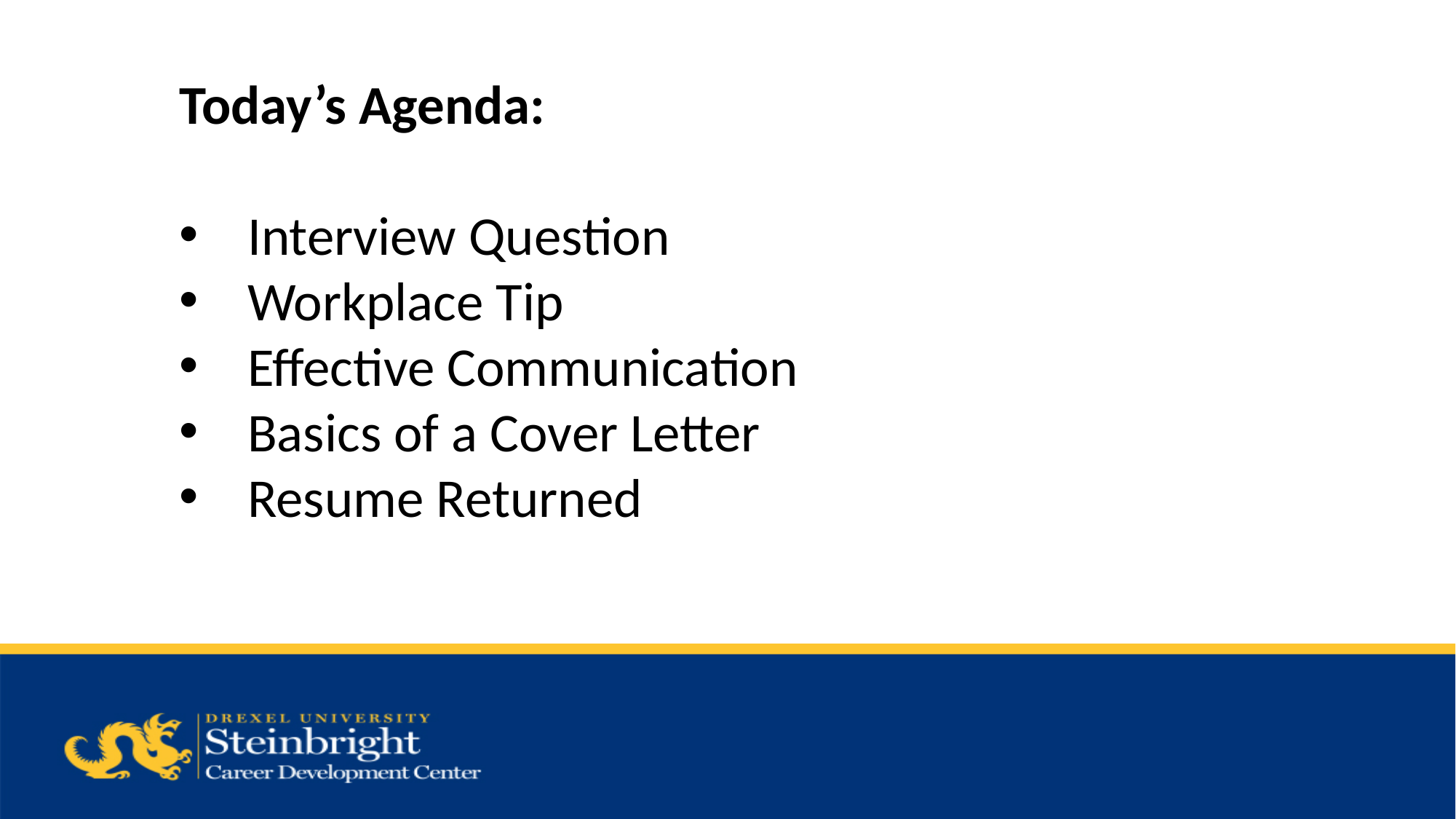

Today’s Agenda:

Interview Question
Workplace Tip
Effective Communication
Basics of a Cover Letter
Resume Returned